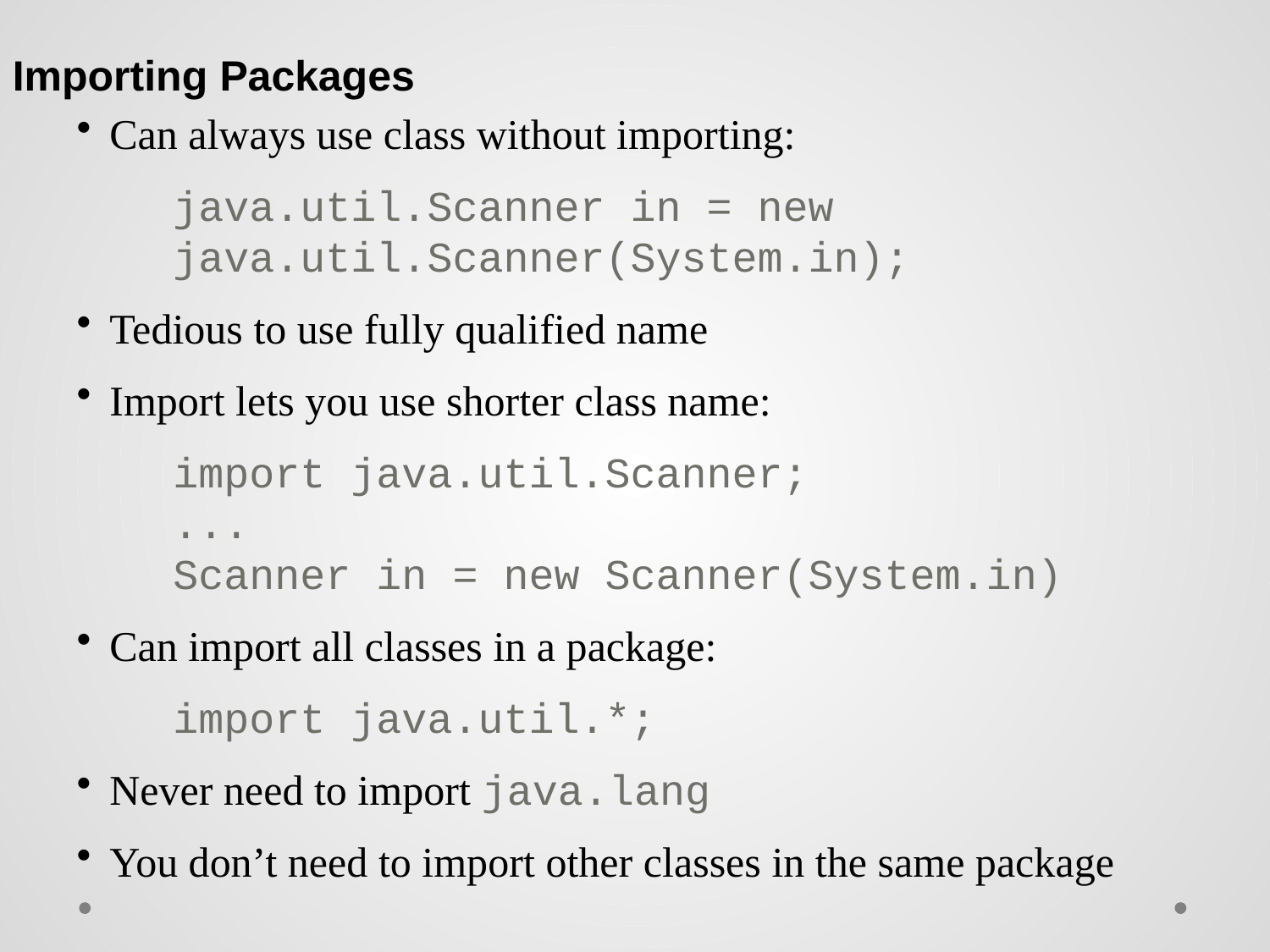

Importing Packages
Can always use class without importing:
	java.util.Scanner in = new java.util.Scanner(System.in);
Tedious to use fully qualified name
Import lets you use shorter class name:
	import java.util.Scanner;
	...
	Scanner in = new Scanner(System.in)
Can import all classes in a package:
	import java.util.*;
Never need to import java.lang
You don’t need to import other classes in the same package